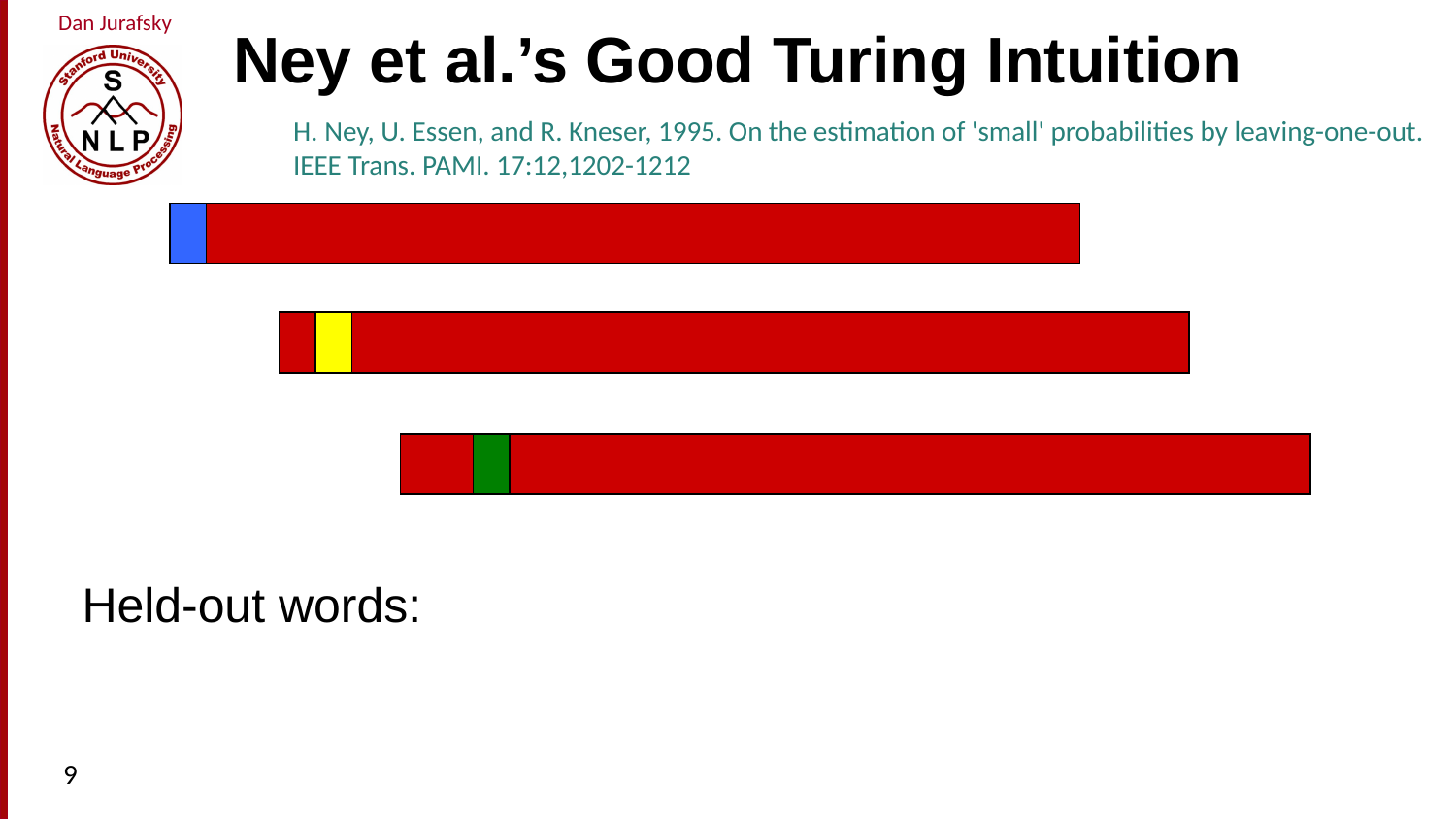

# Ney et al.’s Good Turing Intuition
H. Ney, U. Essen, and R. Kneser, 1995. On the estimation of 'small' probabilities by leaving-one-out.  IEEE Trans. PAMI. 17:12,1202-1212

Held-out words:
9